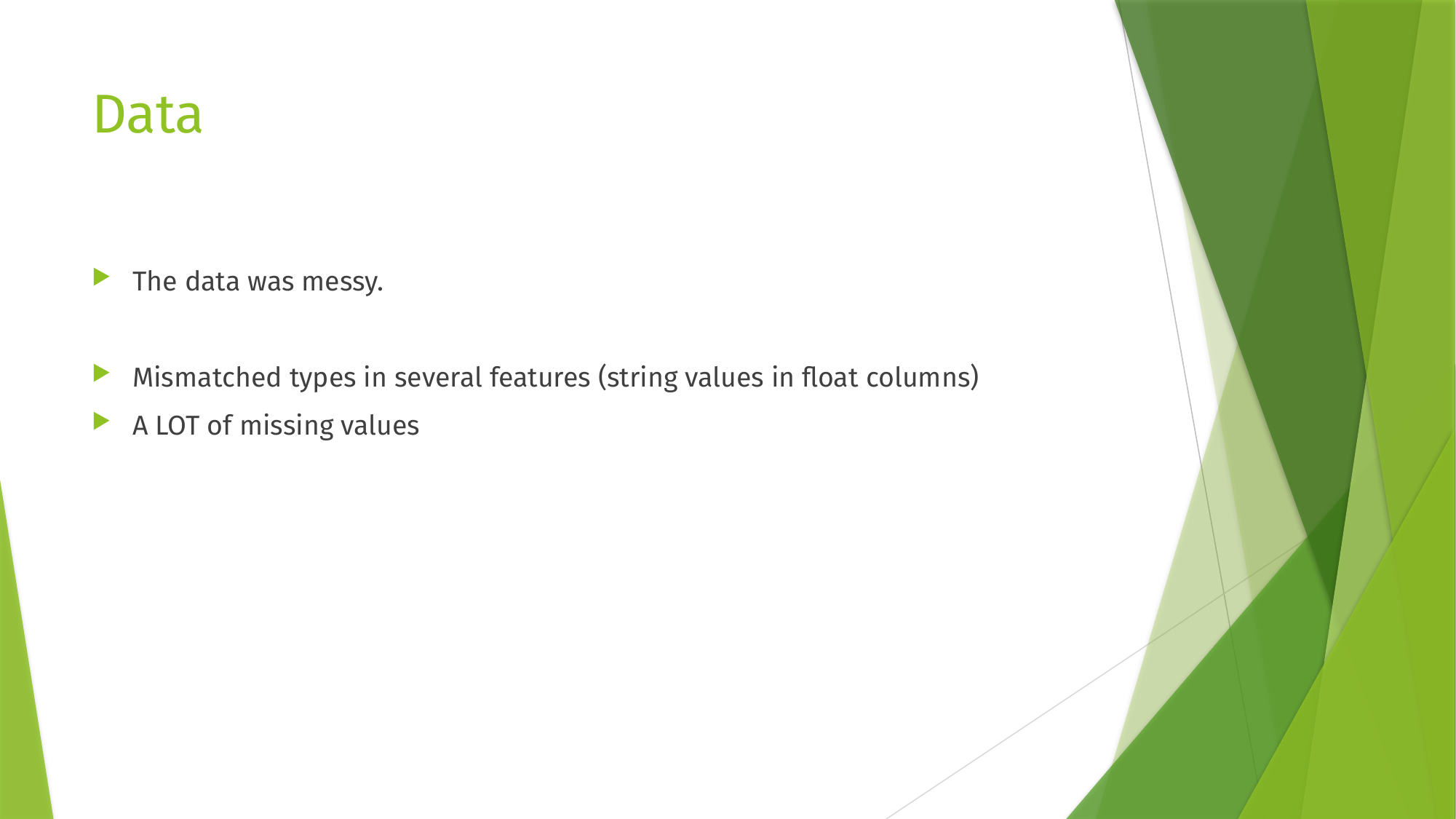

# Data
The data was messy.

Mismatched types in several features (string values in float columns)
A LOT of missing values